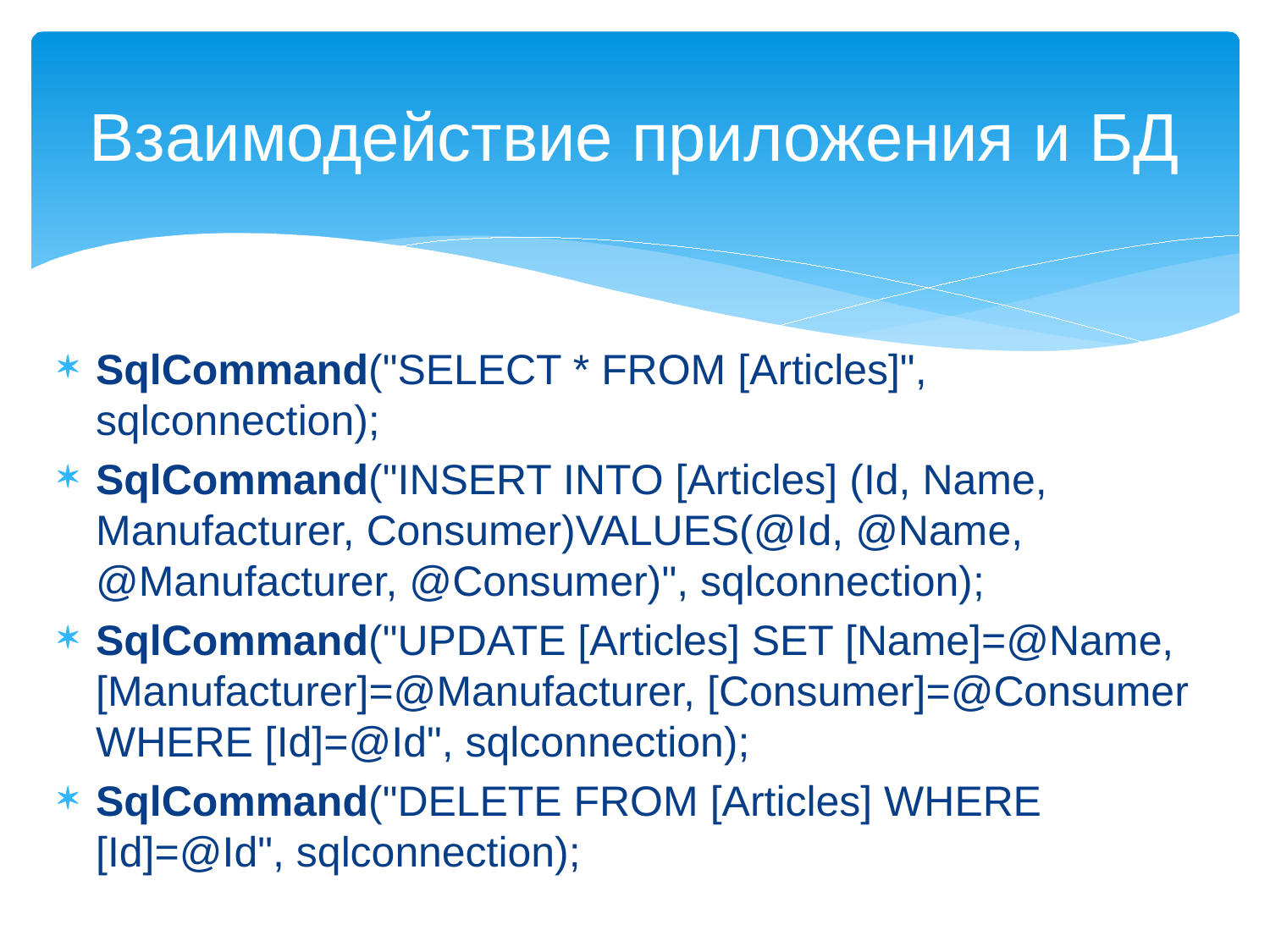

# Взаимодействие приложения и БД
SqlCommand("SELECT * FROM [Articles]", sqlconnection);
SqlCommand("INSERT INTO [Articles] (Id, Name, Manufacturer, Consumer)VALUES(@Id, @Name, @Manufacturer, @Consumer)", sqlconnection);
SqlCommand("UPDATE [Articles] SET [Name]=@Name, [Manufacturer]=@Manufacturer, [Consumer]=@Consumer WHERE [Id]=@Id", sqlconnection);
SqlCommand("DELETE FROM [Articles] WHERE [Id]=@Id", sqlconnection);